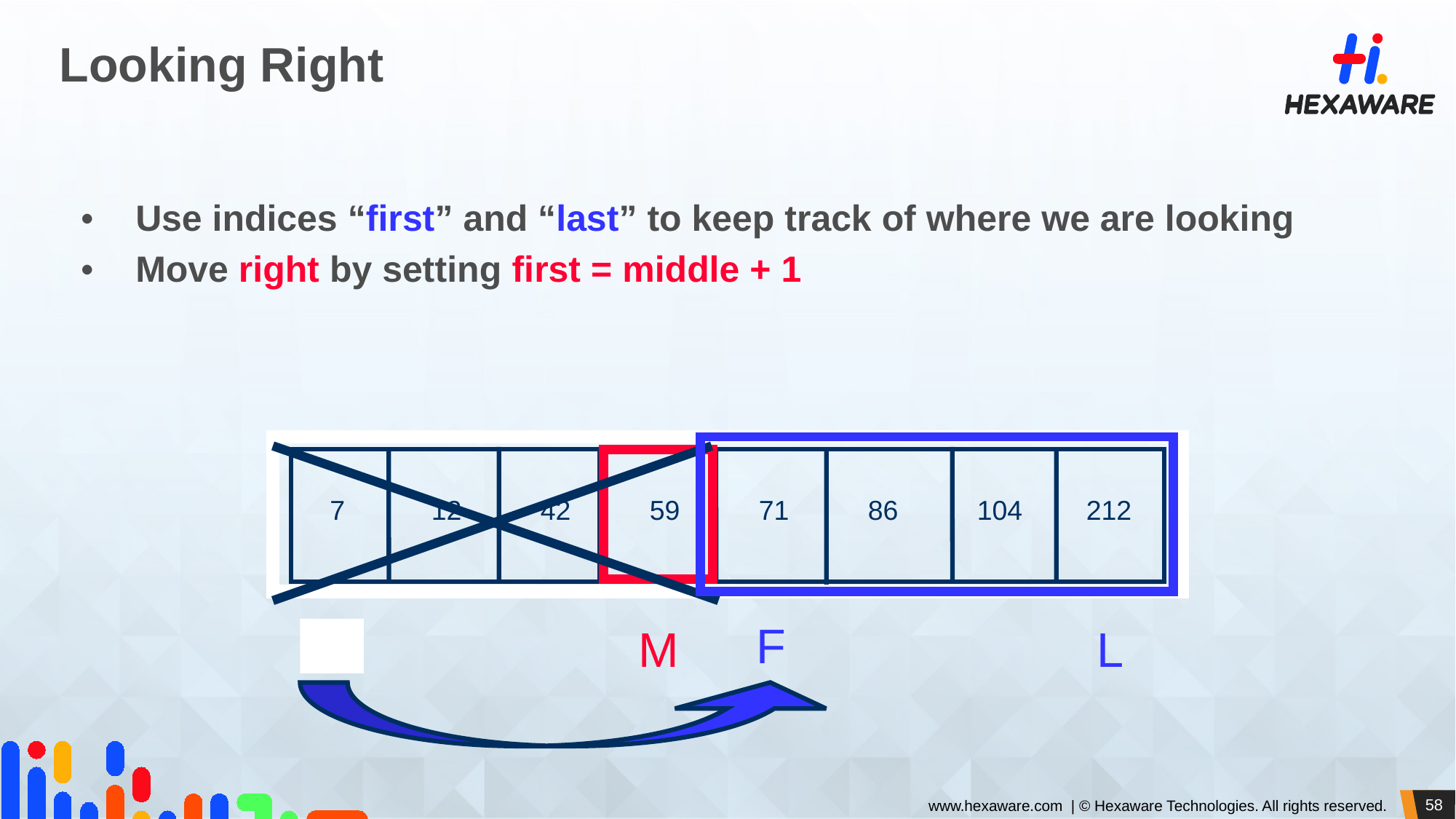

# Looking Right
Use indices “first” and “last” to keep track of where we are looking
Move right by setting first = middle + 1

 7	12	42	59	71	86	104	212

F
F
M
L